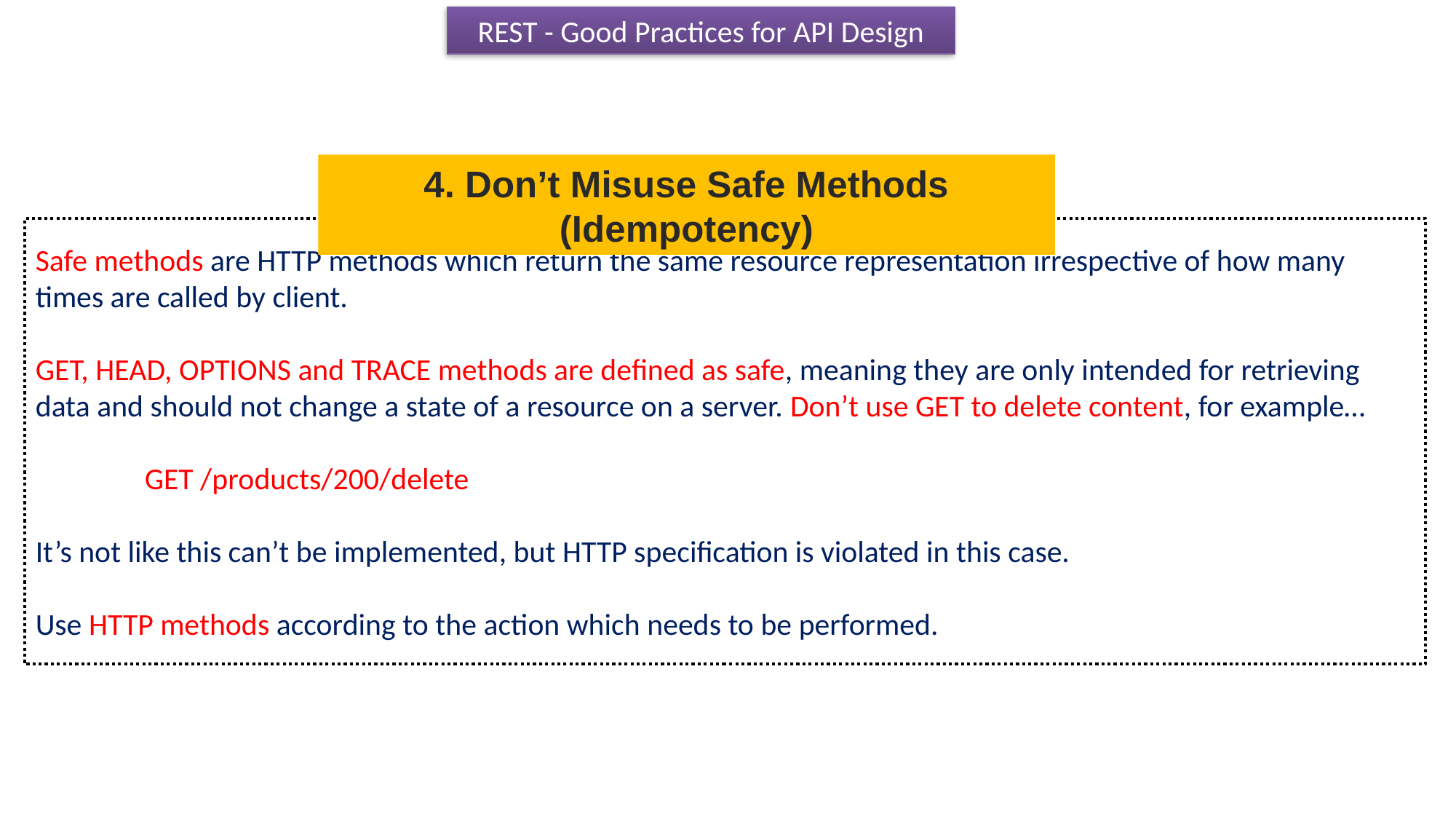

REST - Good Practices for API Design

4. Don’t Misuse Safe Methods (Idempotency)
Safe methods are HTTP methods which return the same resource representation irrespective of how many times are called by client.

GET, HEAD, OPTIONS and TRACE methods are defined as safe, meaning they are only intended for retrieving data and should not change a state of a resource on a server. Don’t use GET to delete content, for example…

	GET /products/200/delete

It’s not like this can’t be implemented, but HTTP specification is violated in this case.

Use HTTP methods according to the action which needs to be performed.